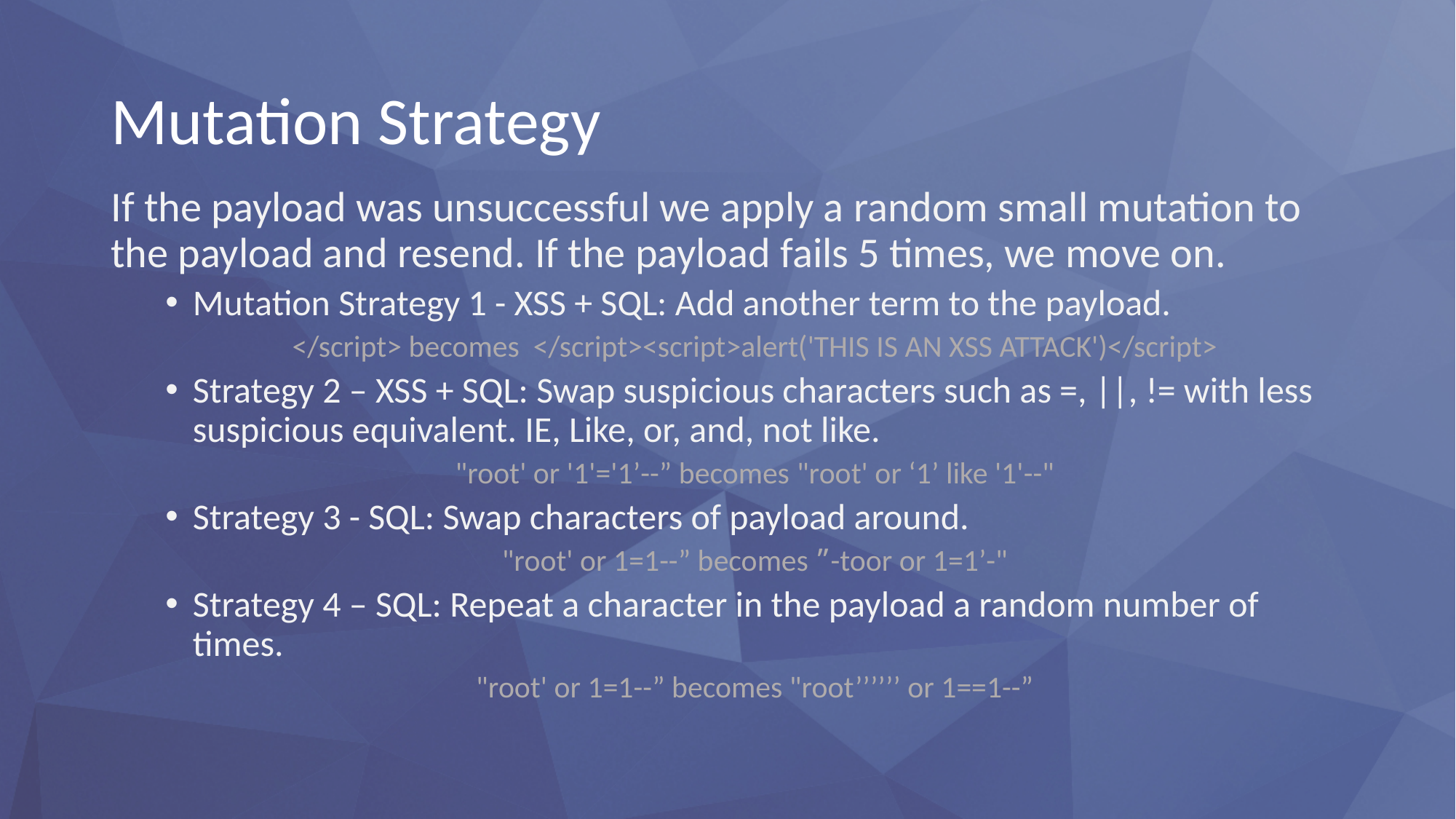

# Mutation Strategy
If the payload was unsuccessful we apply a random small mutation to the payload and resend. If the payload fails 5 times, we move on.
Mutation Strategy 1 - XSS + SQL: Add another term to the payload.
﻿</script> becomes  </script><script>alert('THIS IS AN XSS ATTACK')</script>
Strategy 2 – XSS + SQL: Swap suspicious characters such as =, ||, != with less suspicious equivalent. IE, Like, or, and, not like.
﻿"root' or '1'='1’--” becomes ﻿"root' or ‘1’ like '1'--"
Strategy 3 - SQL: Swap characters of payload around.
﻿"root' or 1=1--” becomes ﻿”-toor or 1=1’-"
Strategy 4 – SQL: Repeat a character in the payload a random number of times.
"root' or 1=1--” becomes "root’’’’’’ or 1==1--”